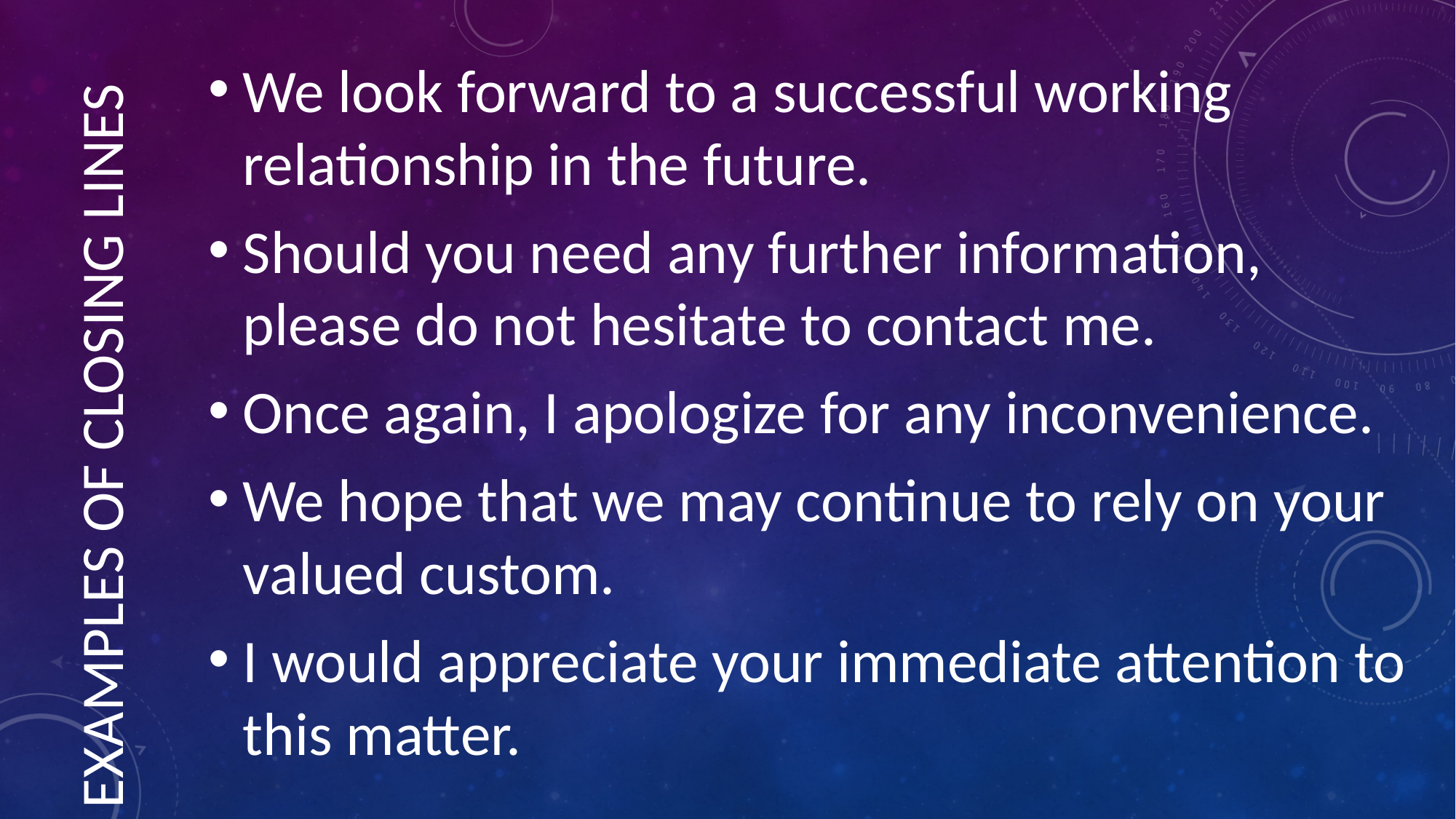

We look forward to a successful working relationship in the future.
Should you need any further information, please do not hesitate to contact me.
Once again, I apologize for any inconvenience.
We hope that we may continue to rely on your valued custom.
I would appreciate your immediate attention to this matter.
# Examples of closing lines